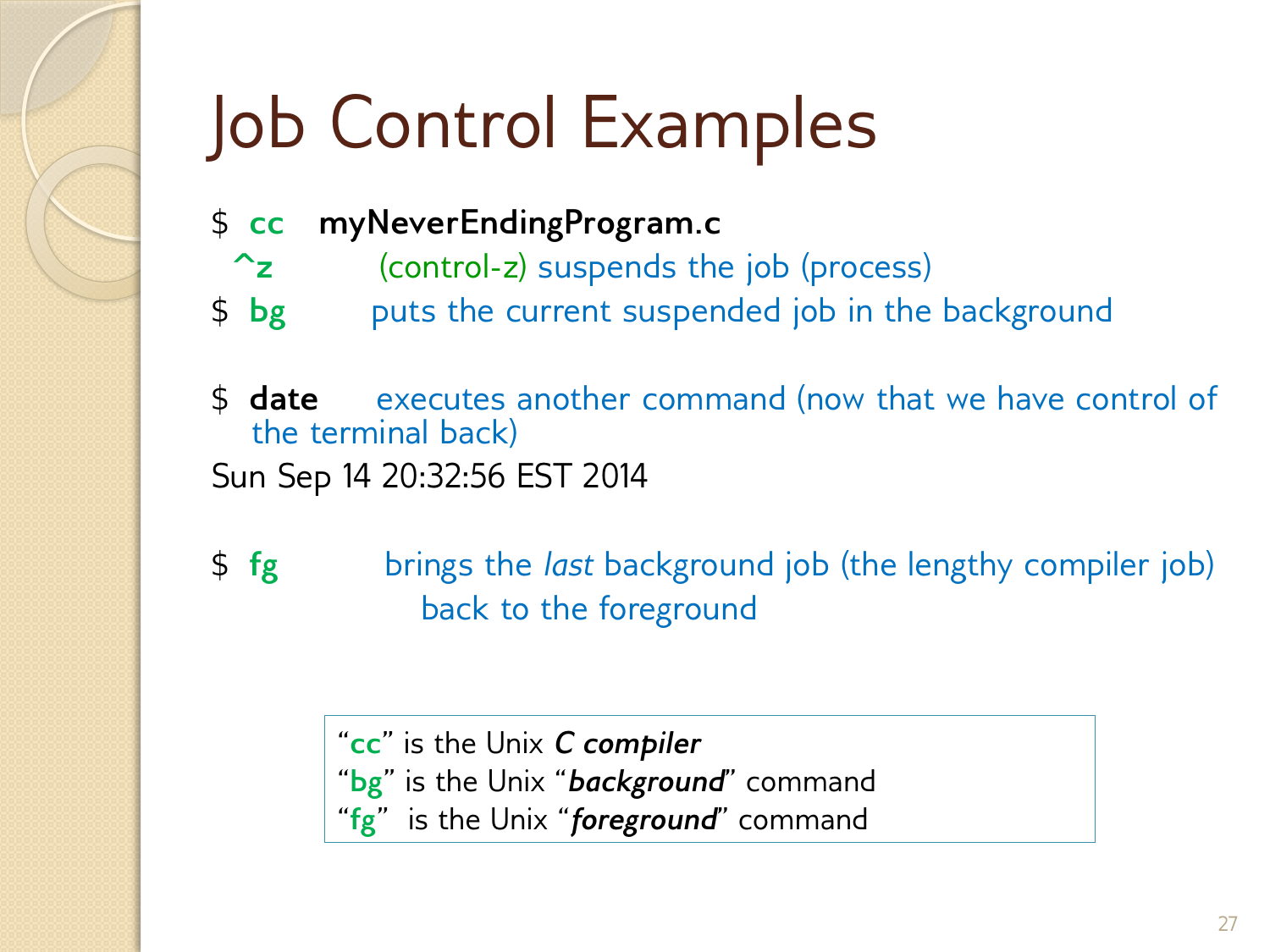

# Job Control Examples
$  cc   myNeverEndingProgram.c
  ^z          (control-z) suspends the job (process)
$  bg        puts the current suspended job in the background

$  date     executes another command (now that we have control of the terminal back)
Sun Sep 14 20:32:56 EST 2014

$  fg          brings the last background job (the lengthy compiler job)
		    back to the foreground
“cc” is the Unix C compiler
“bg” is the Unix “background” command
“fg”  is the Unix “foreground” command
27